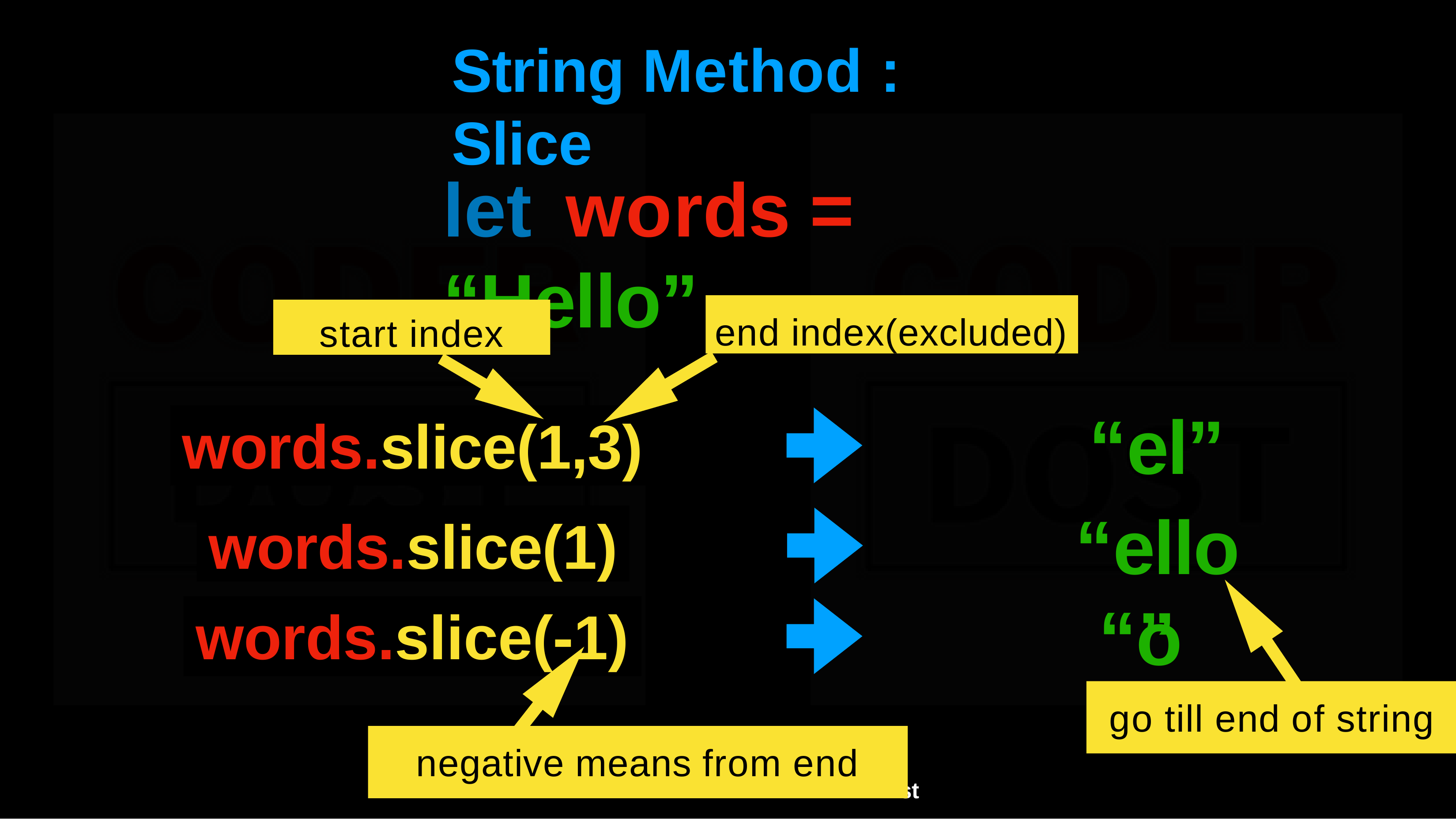

String	Method	:	Slice
# let	words	=	“Hello”
end index(excluded)
start index

“el”
“ello”

words.slice(1,3)

words.slice(1)

“o”

words.slice(-1)

go till end of string
negative means from end
st